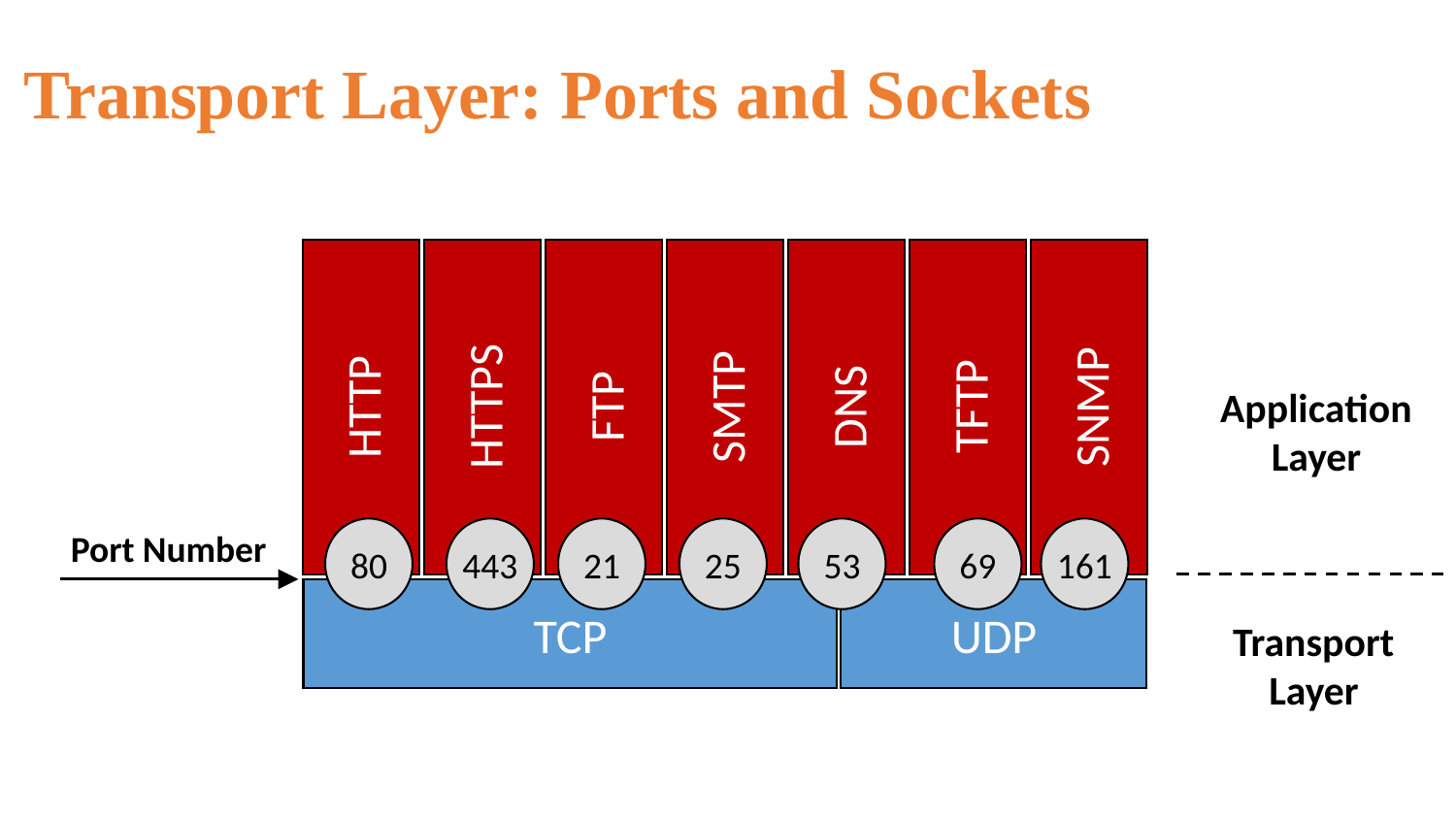

Transport Layer: Ports and Sockets
HTTP
HTTPS
FTP
SMTP
DNS
TFTP
SNMP
Application Layer
Port Number
80
443
21
25
53
69
161
TCP
UDP
Transport Layer